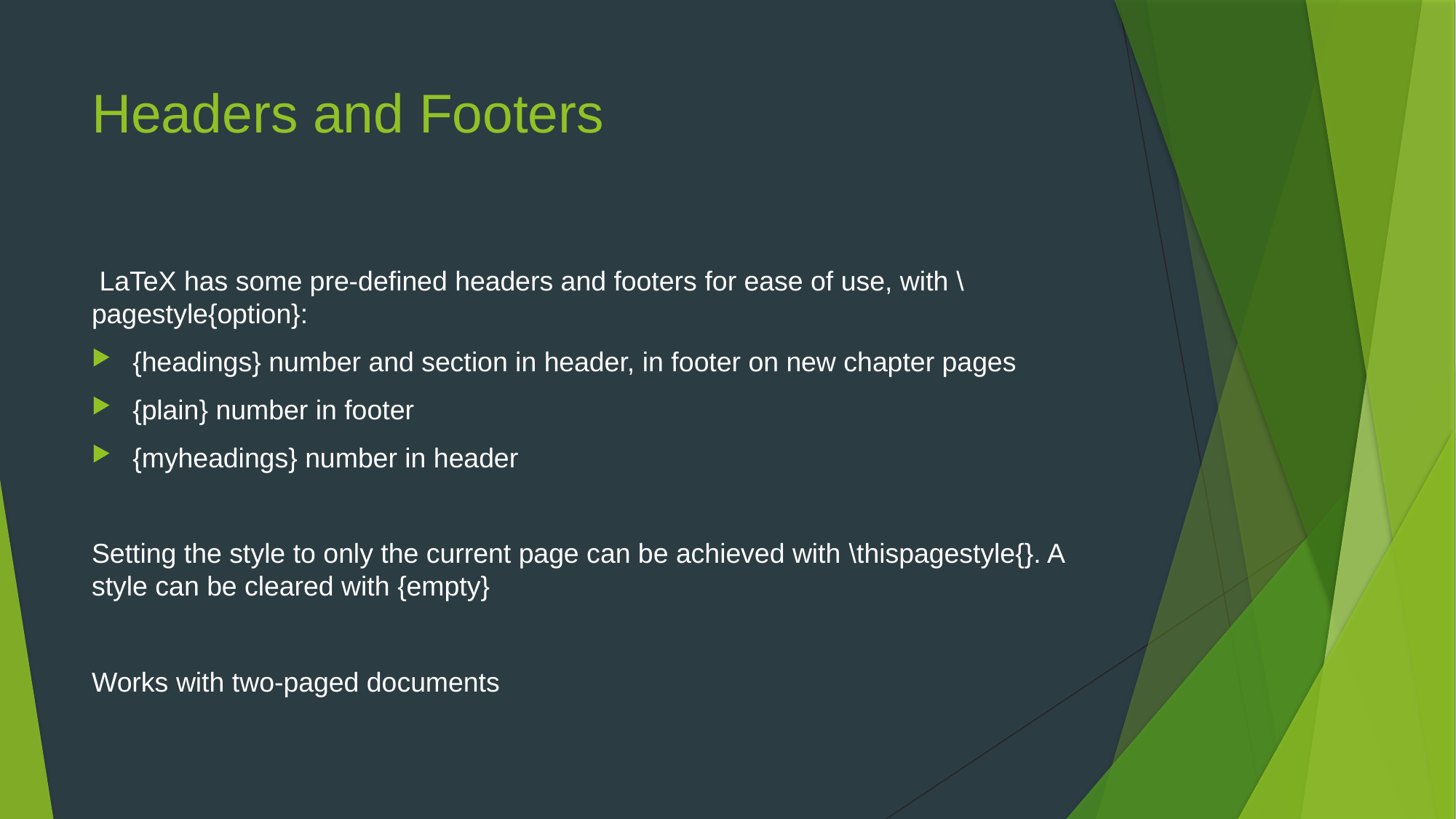

# Headers and Footers
 LaTeX has some pre-defined headers and footers for ease of use, with \pagestyle{option}:
{headings} number and section in header, in footer on new chapter pages
{plain} number in footer
{myheadings} number in header

Setting the style to only the current page can be achieved with \thispagestyle{}. A style can be cleared with {empty}

Works with two-paged documents